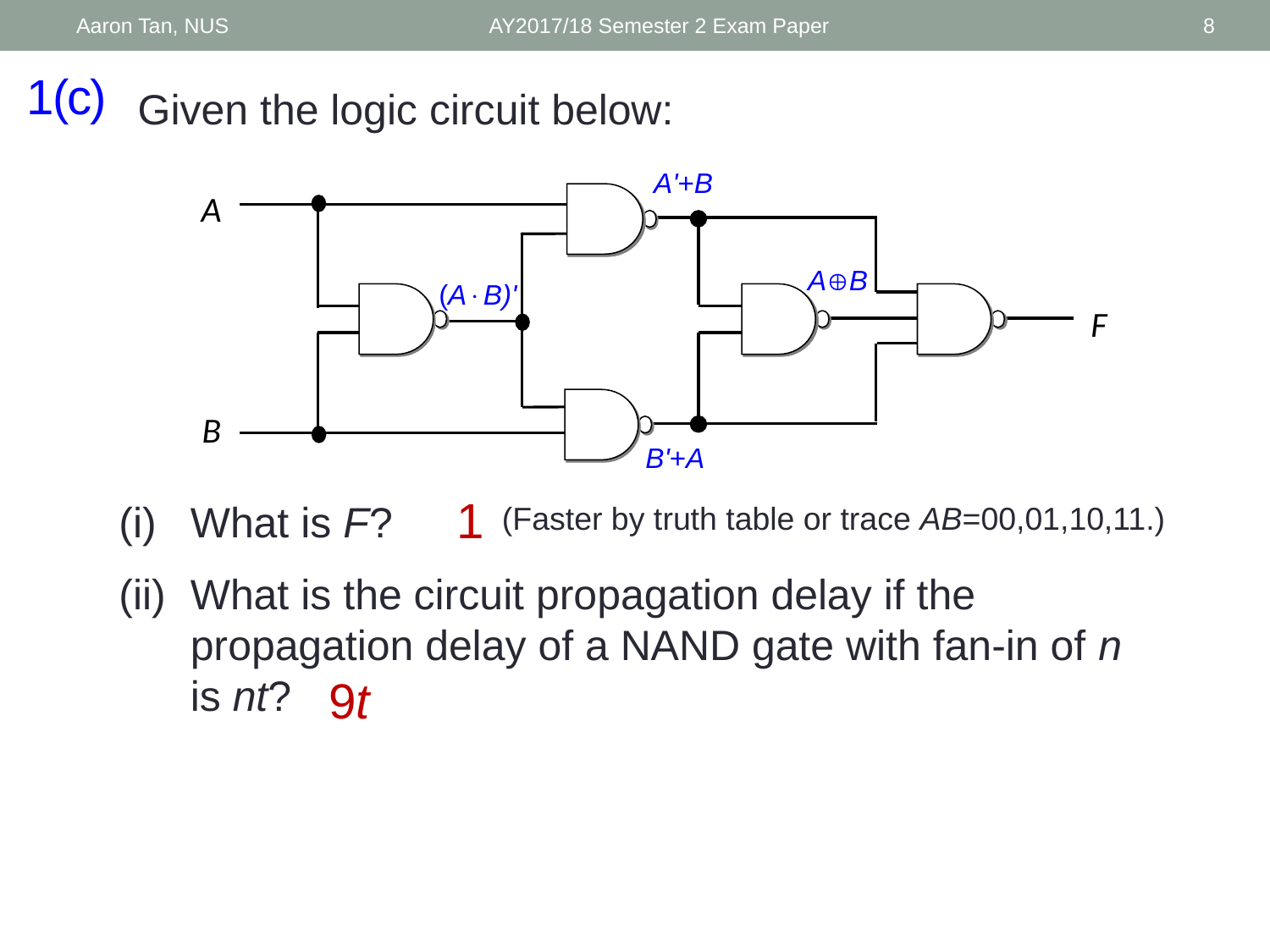

Aaron Tan, NUS
AY2017/18 Semester 2 Exam Paper
8
# 1(c)
Given the logic circuit below:
A'+B

A

F

B

A⊕B
(A⋅B)'
B'+A
1
What is F?
What is the circuit propagation delay if the propagation delay of a NAND gate with fan-in of n is nt?
(Faster by truth table or trace AB=00,01,10,11.)
9t